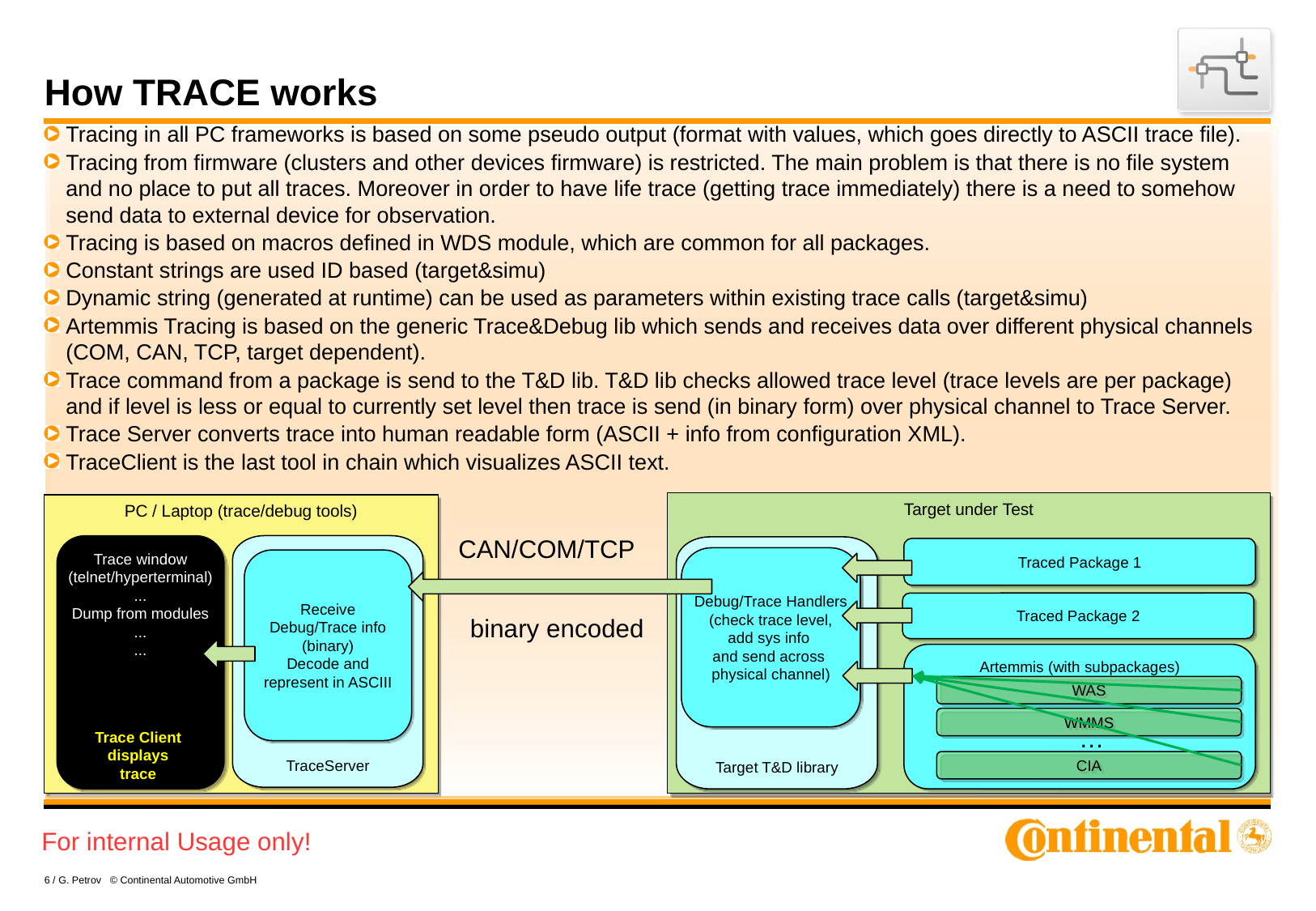

# How TRACE works
Tracing in all PC frameworks is based on some pseudo output (format with values, which goes directly to ASCII trace file).
Tracing from firmware (clusters and other devices firmware) is restricted. The main problem is that there is no file system and no place to put all traces. Moreover in order to have life trace (getting trace immediately) there is a need to somehow send data to external device for observation.
Tracing is based on macros defined in WDS module, which are common for all packages.
Constant strings are used ID based (target&simu)
Dynamic string (generated at runtime) can be used as parameters within existing trace calls (target&simu)
Artemmis Tracing is based on the generic Trace&Debug lib which sends and receives data over different physical channels (COM, CAN, TCP, target dependent).
Trace command from a package is send to the T&D lib. T&D lib checks allowed trace level (trace levels are per package) and if level is less or equal to currently set level then trace is send (in binary form) over physical channel to Trace Server.
Trace Server converts trace into human readable form (ASCII + info from configuration XML).
TraceClient is the last tool in chain which visualizes ASCII text.
Target under Test
PC / Laptop (trace/debug tools)
CAN/COM/TCP

TraceServer
Trace window
(telnet/hyperterminal)
...
Dump from modules
...
...

Target T&D library
Traced Package 1
Debug/Trace Handlers
(check trace level,
add sys info
and send across
physical channel)
Receive
Debug/Trace info
(binary)
Decode and
represent in ASCIII

Traced Package 2

binary encoded

Artemmis (with subpackages)

WAS
WMMS
…
Trace Client
displays
trace
CIA
6 / G. Petrov   © Continental Automotive GmbH